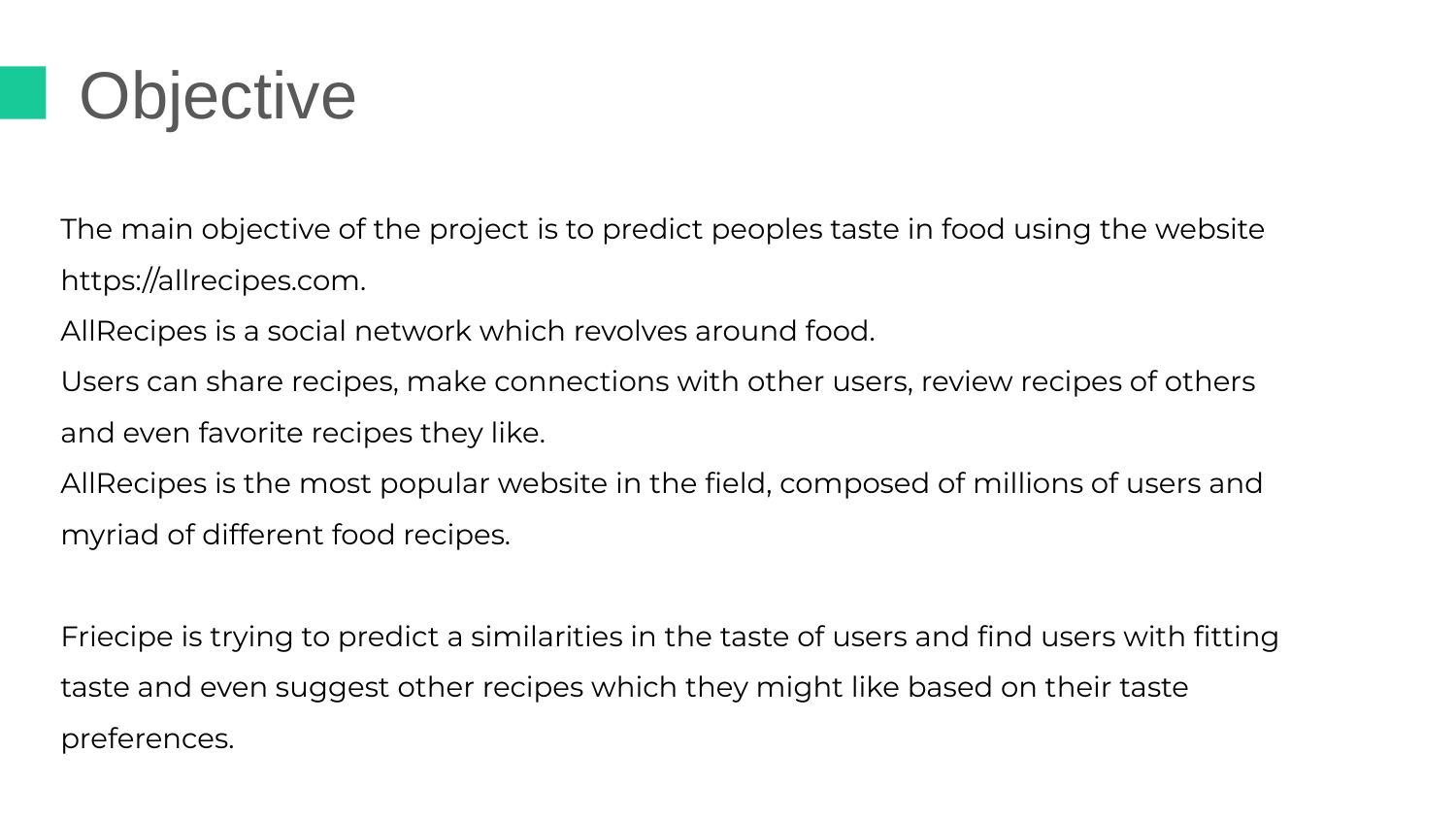

Objective

The main objective of the project is to predict peoples taste in food using the website https://allrecipes.com.
AllRecipes is a social network which revolves around food.
Users can share recipes, make connections with other users, review recipes of others and even favorite recipes they like.
AllRecipes is the most popular website in the field, composed of millions of users and myriad of different food recipes.

Friecipe is trying to predict a similarities in the taste of users and find users with fitting taste and even suggest other recipes which they might like based on their taste preferences.